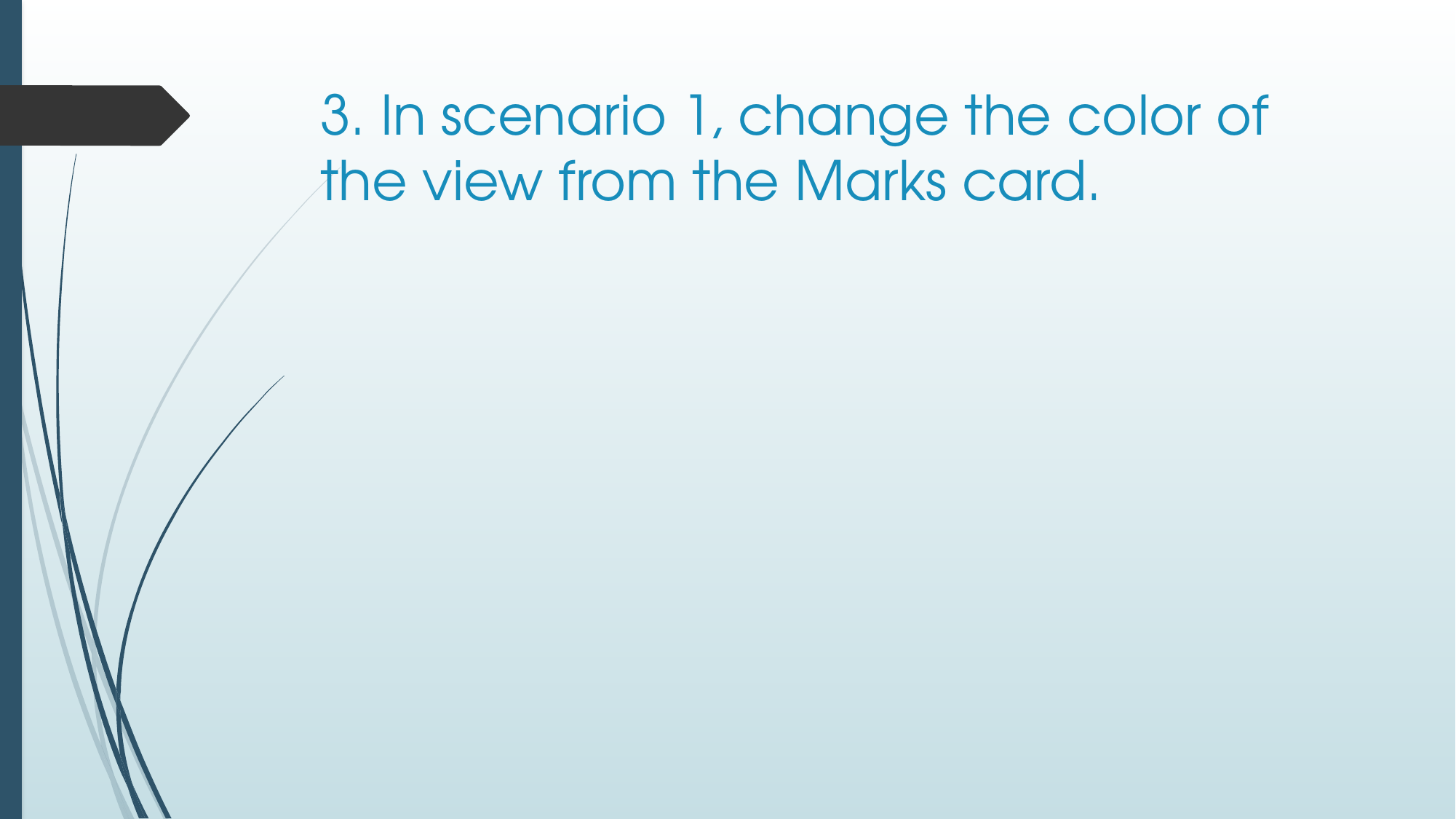

# 3. In scenario 1, change the color of the view from the Marks card.